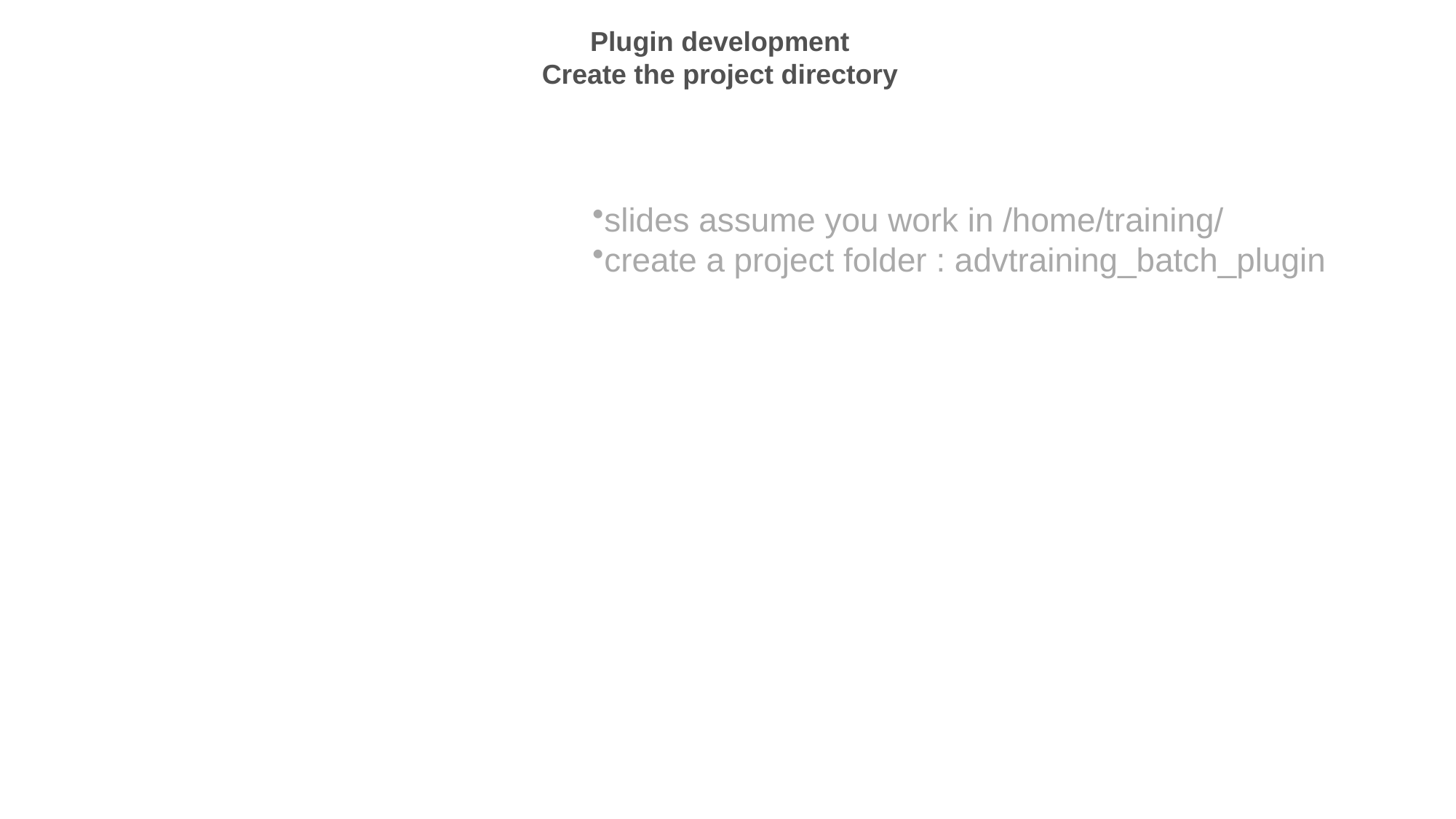

Plugin development
Create the project directory

slides assume you work in /home/training/
create a project folder : advtraining_batch_plugin